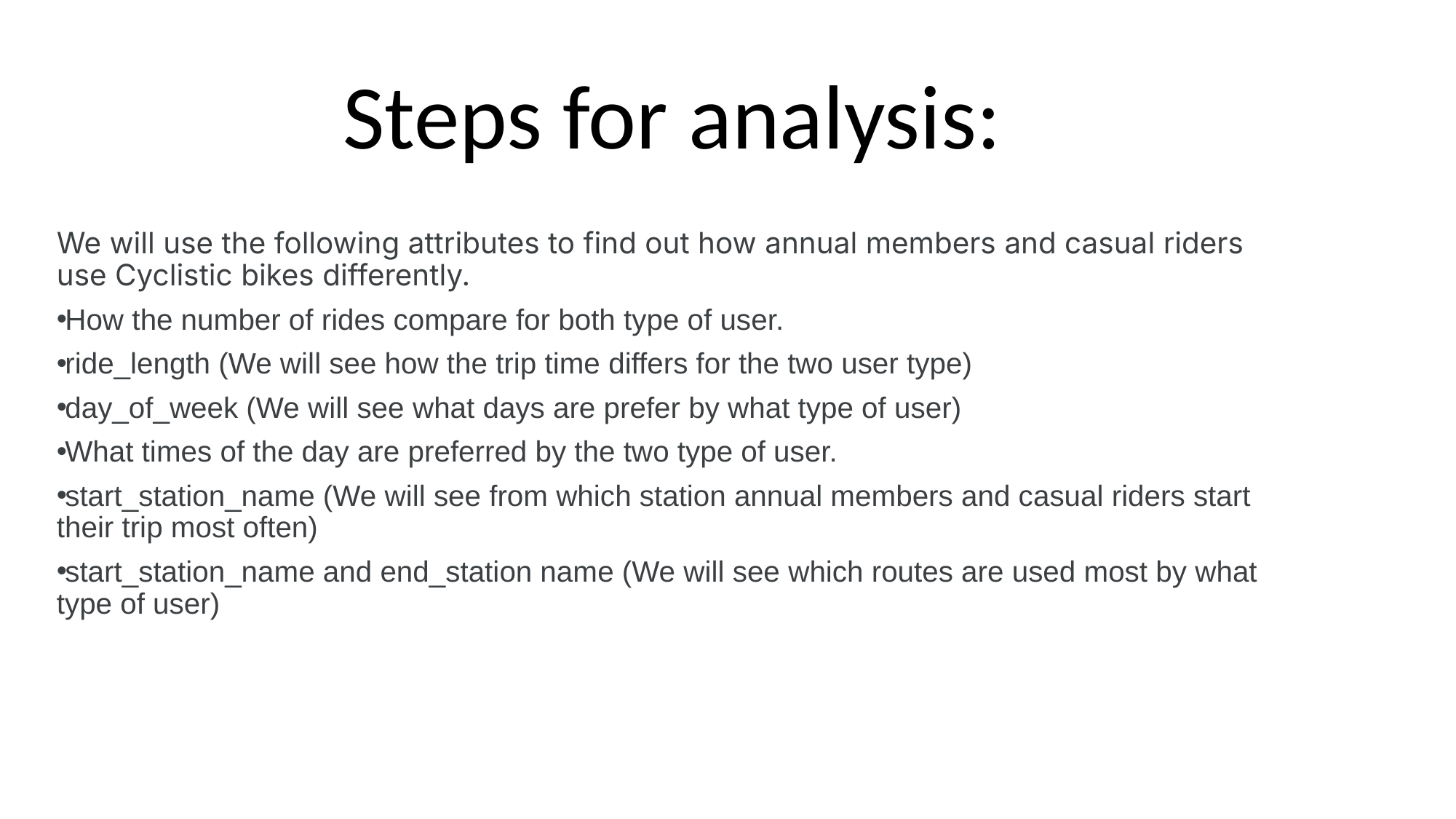

# Steps for analysis:
We will use the following attributes to find out how annual members and casual riders use Cyclistic bikes differently.
How the number of rides compare for both type of user.
ride_length (We will see how the trip time differs for the two user type)
day_of_week (We will see what days are prefer by what type of user)
What times of the day are preferred by the two type of user.
start_station_name (We will see from which station annual members and casual riders start their trip most often)
start_station_name and end_station name (We will see which routes are used most by what type of user)